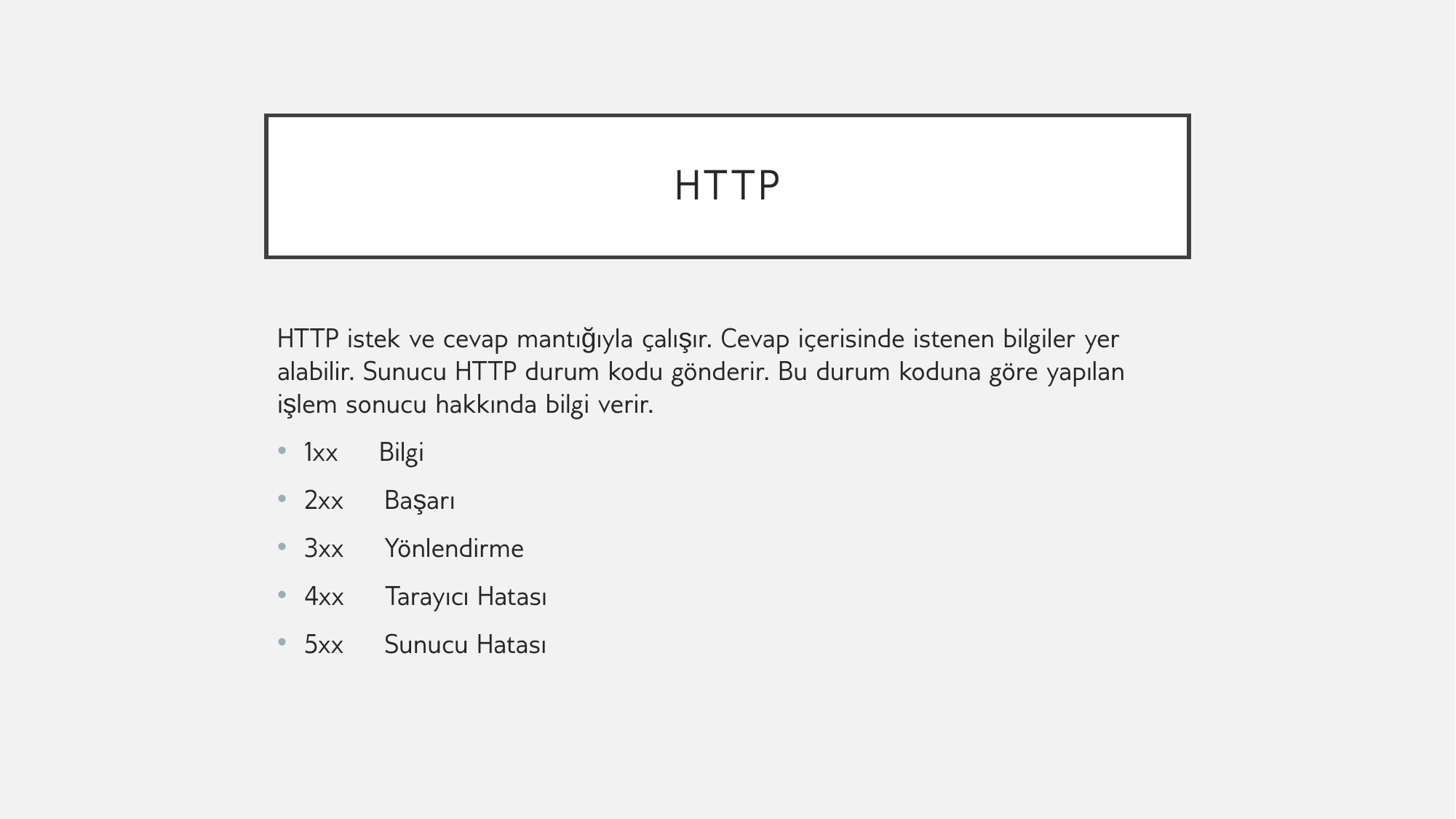

# http
HTTP istek ve cevap mantığıyla çalışır. Cevap içerisinde istenen bilgiler yer alabilir. Sunucu HTTP durum kodu gönderir. Bu durum koduna göre yapılan işlem sonucu hakkında bilgi verir.
1xx     Bilgi
2xx     Başarı
3xx     Yönlendirme
4xx     Tarayıcı Hatası
5xx     Sunucu Hatası